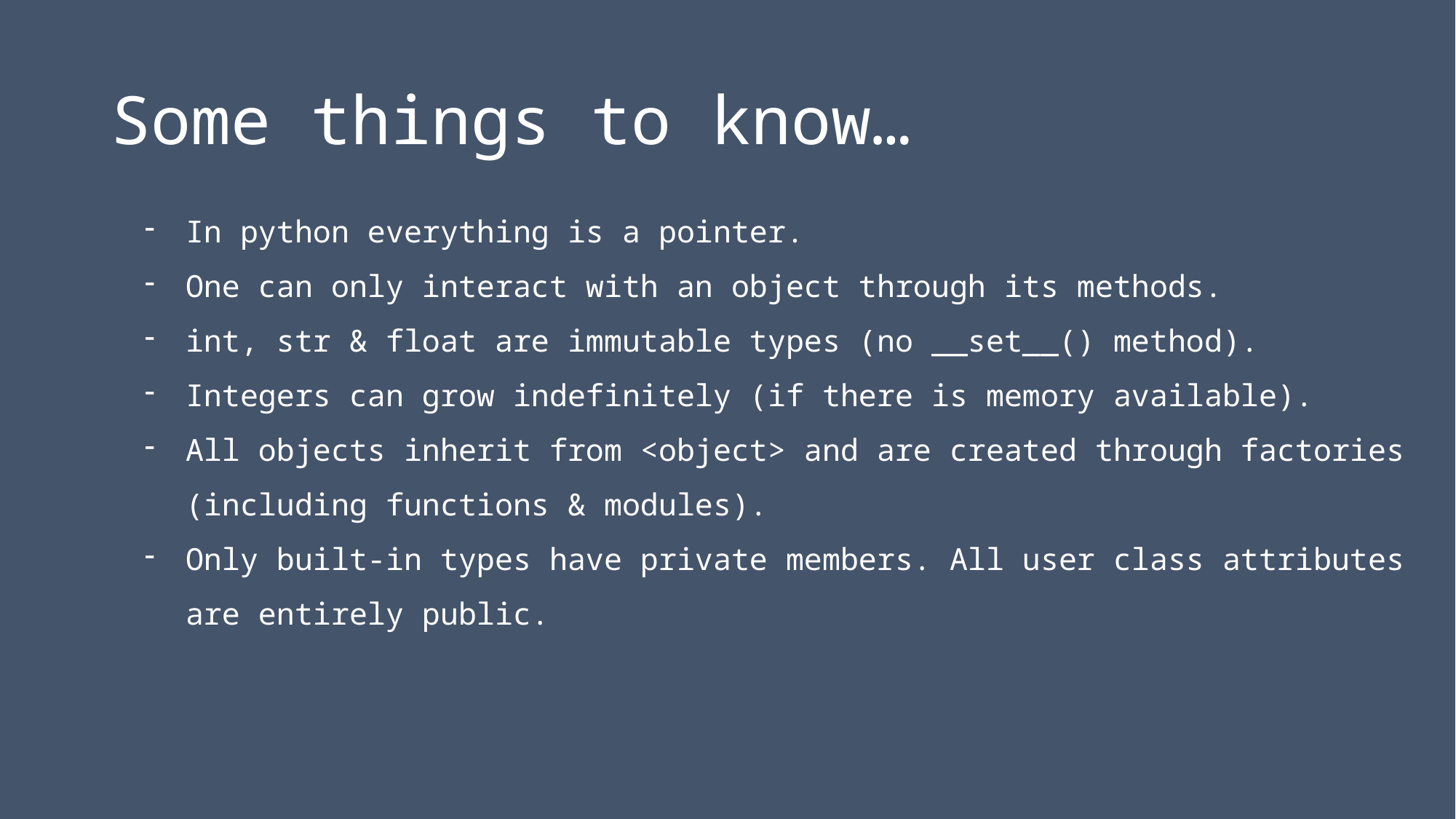

# Some things to know…
In python everything is a pointer.
One can only interact with an object through its methods.
int, str & float are immutable types (no __set__() method).
Integers can grow indefinitely (if there is memory available).
All objects inherit from <object> and are created through factories (including functions & modules).
Only built-in types have private members. All user class attributes are entirely public.